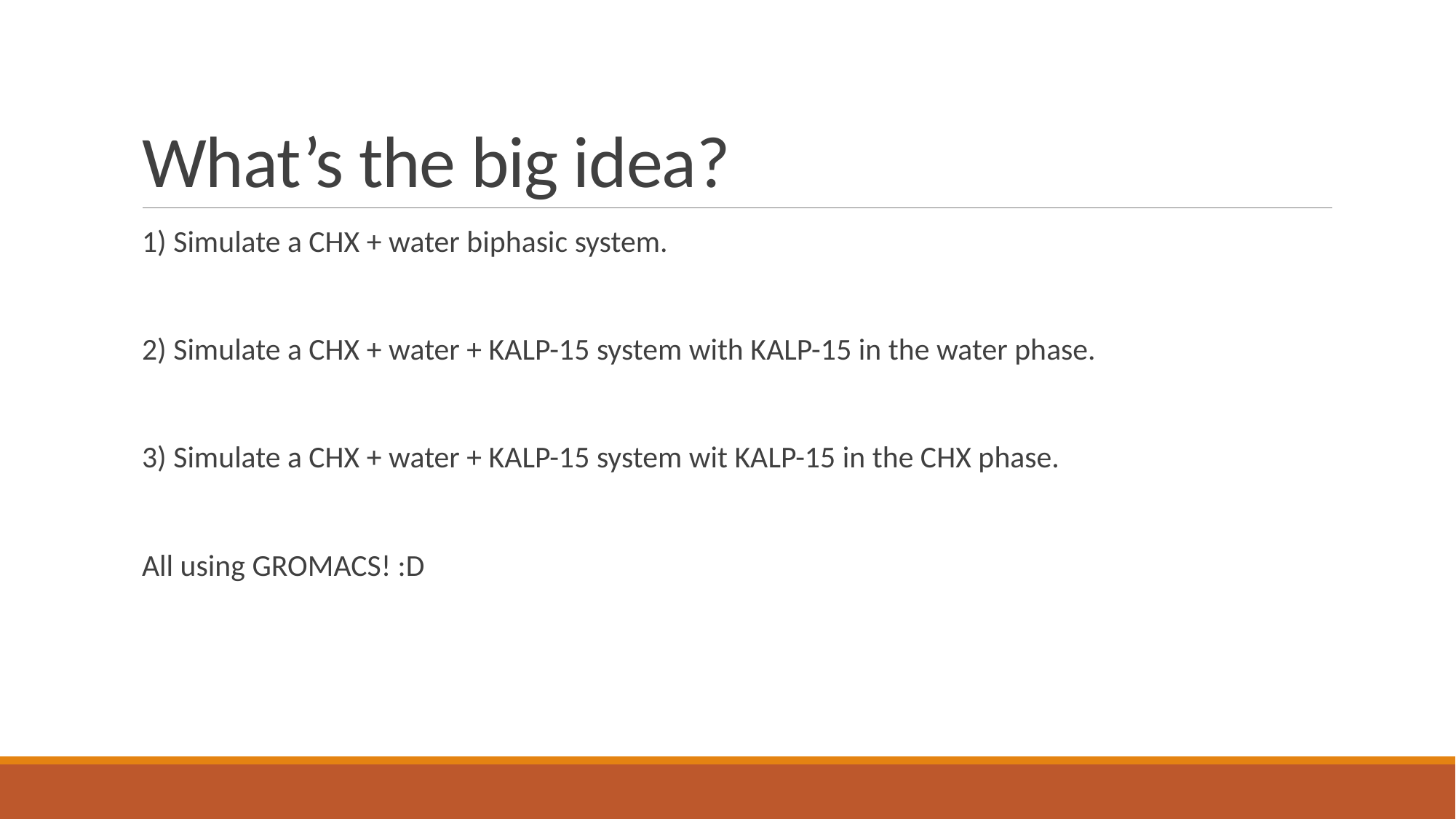

# What’s the big idea?
1) Simulate a CHX + water biphasic system.

2) Simulate a CHX + water + KALP-15 system with KALP-15 in the water phase.

3) Simulate a CHX + water + KALP-15 system wit KALP-15 in the CHX phase.

All using GROMACS! :D